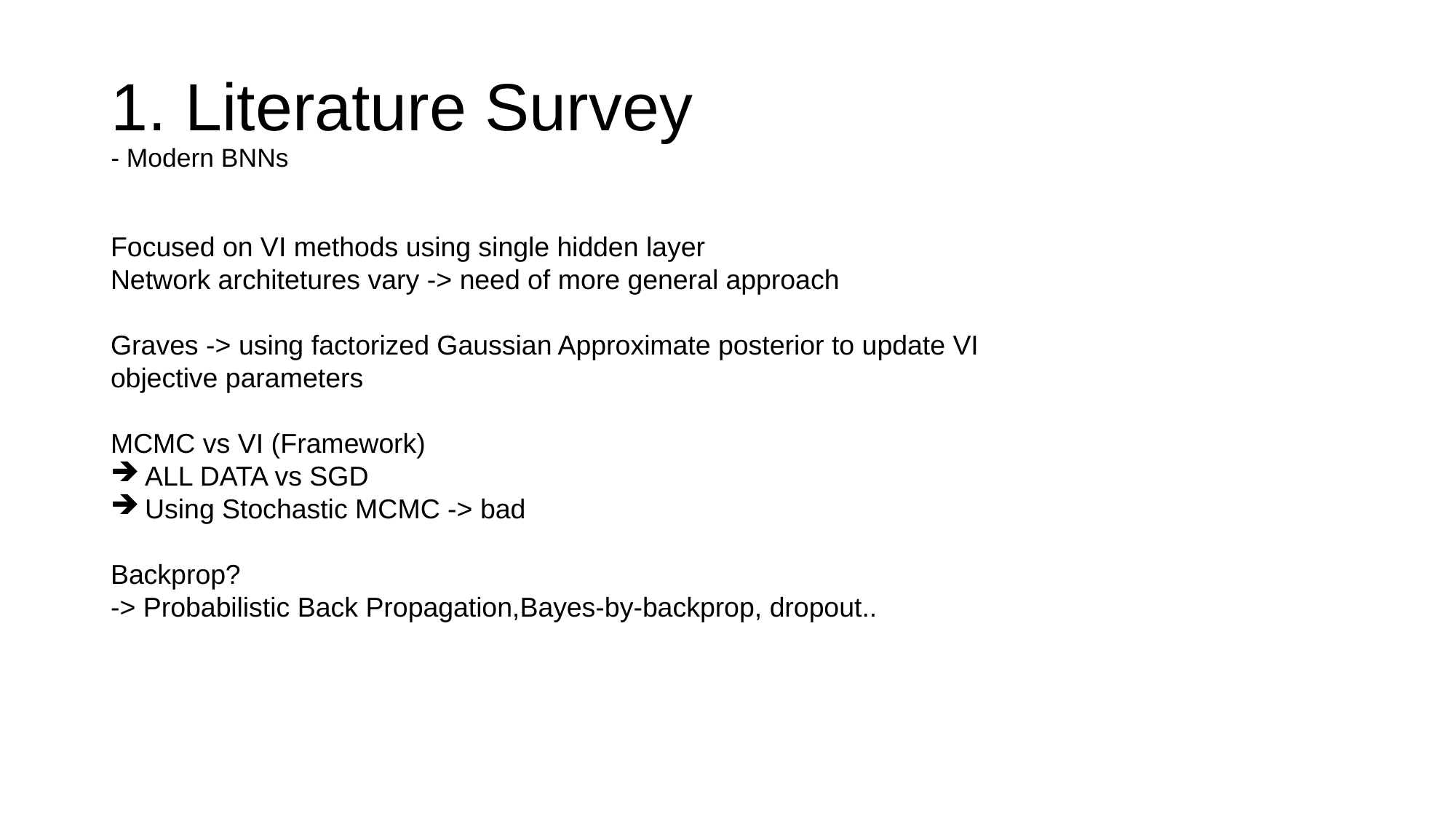

# 1. Literature Survey - Modern BNNs
Focused on VI methods using single hidden layer
Network architetures vary -> need of more general approach

Graves -> using factorized Gaussian Approximate posterior to update VI objective parameters

MCMC vs VI (Framework)
ALL DATA vs SGD
Using Stochastic MCMC -> bad

Backprop?
-> Probabilistic Back Propagation,Bayes-by-backprop, dropout..